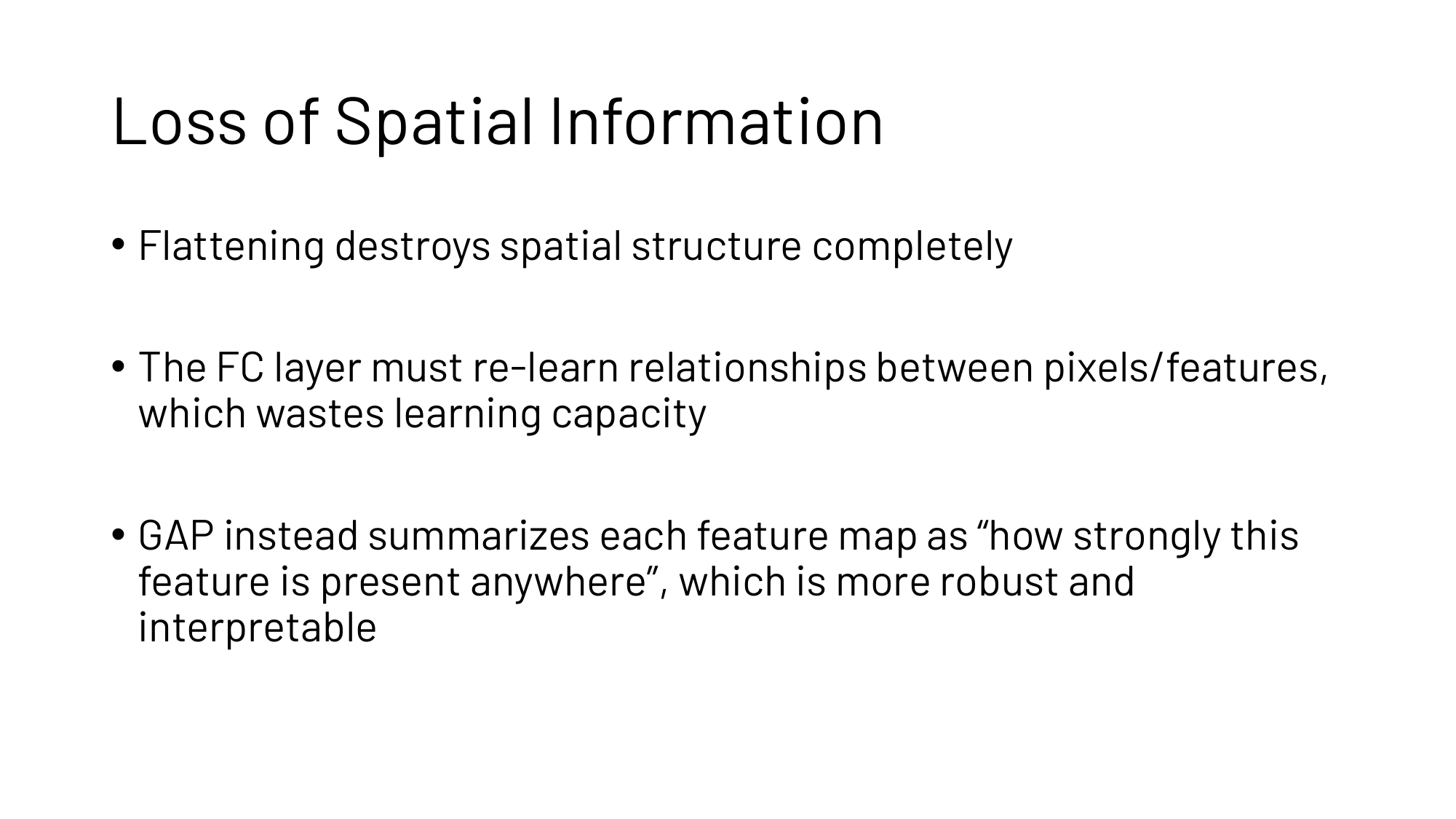

# Loss of Spatial Information
Flattening destroys spatial structure completely

The FC layer must re-learn relationships between pixels/features, which wastes learning capacity

GAP instead summarizes each feature map as “how strongly this feature is present anywhere”, which is more robust and interpretable